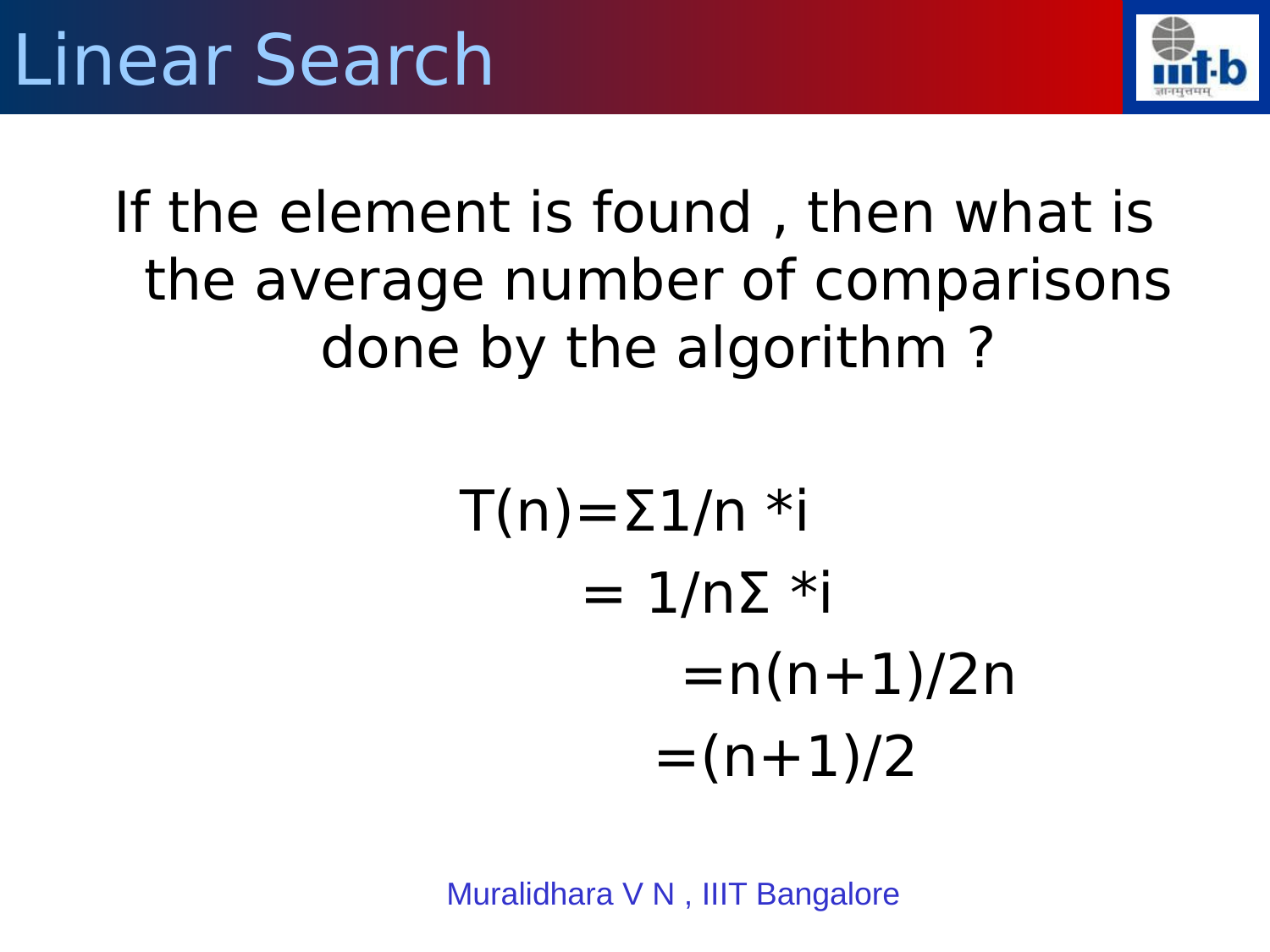

Linear Search
If the element is found , then what is the average number of comparisons done by the algorithm ?

T(n)=Σ1/n *i
        = 1/nΣ *i
				=n(n+1)/2n
			=(n+1)/2

Muralidhara V N , IIIT Bangalore